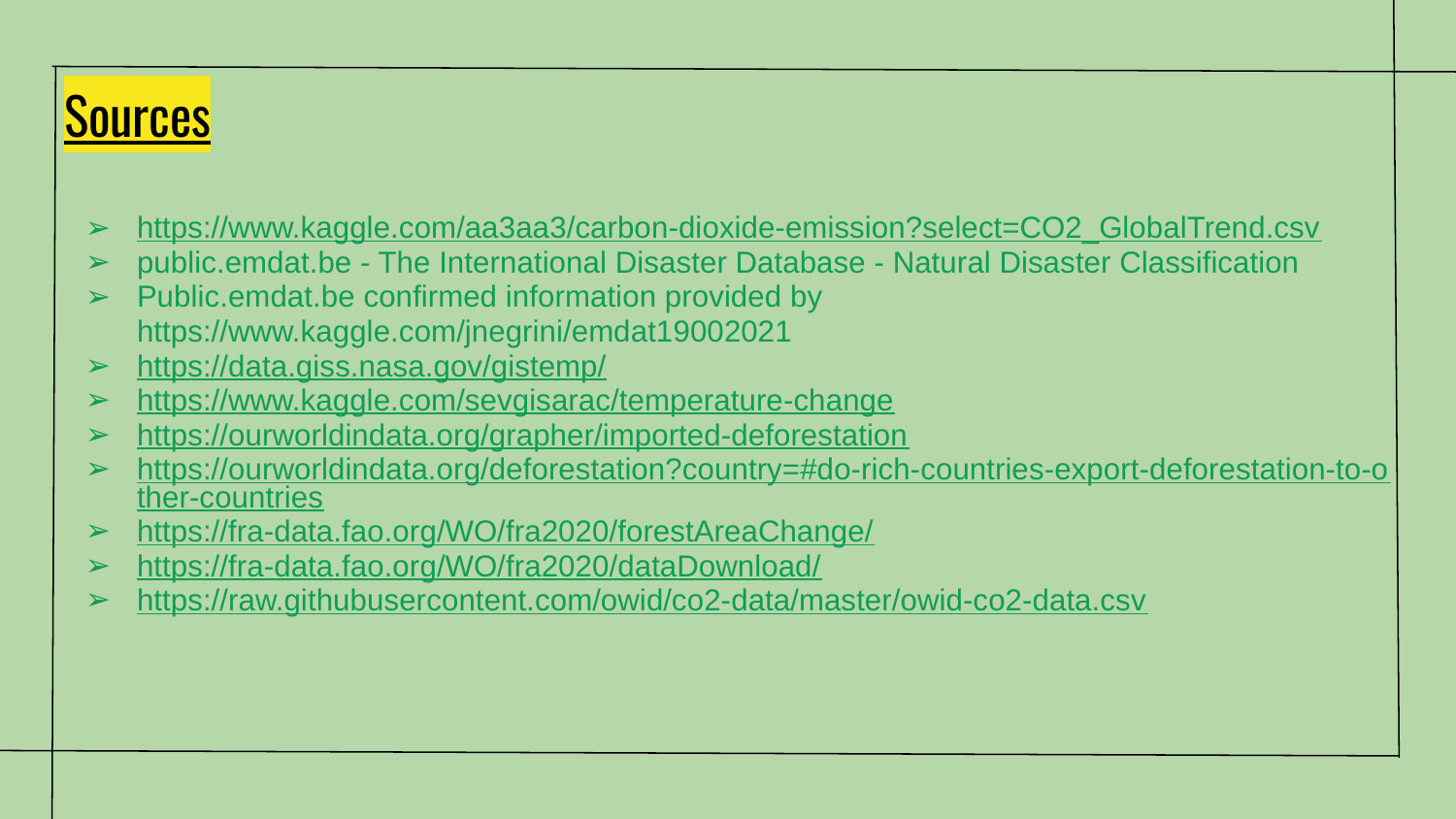

# Sources
https://www.kaggle.com/aa3aa3/carbon-dioxide-emission?select=CO2_GlobalTrend.csv
public.emdat.be - The International Disaster Database - Natural Disaster Classification
Public.emdat.be confirmed information provided by https://www.kaggle.com/jnegrini/emdat19002021
https://data.giss.nasa.gov/gistemp/
https://www.kaggle.com/sevgisarac/temperature-change
https://ourworldindata.org/grapher/imported-deforestation
https://ourworldindata.org/deforestation?country=#do-rich-countries-export-deforestation-to-other-countries
https://fra-data.fao.org/WO/fra2020/forestAreaChange/
https://fra-data.fao.org/WO/fra2020/dataDownload/
https://raw.githubusercontent.com/owid/co2-data/master/owid-co2-data.csv